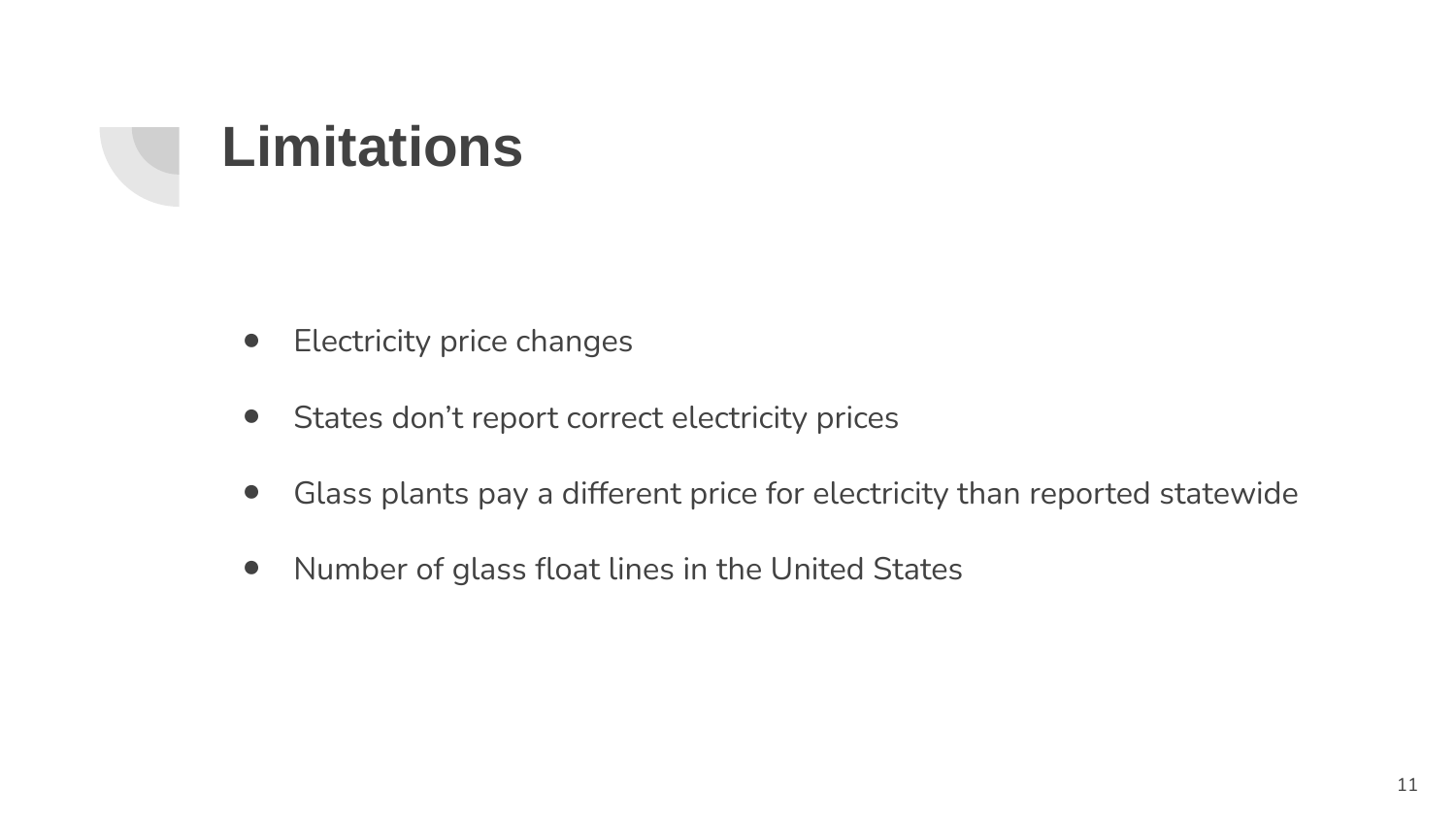

# Limitations
Electricity price changes
States don’t report correct electricity prices
Glass plants pay a different price for electricity than reported statewide
Number of glass float lines in the United States
11